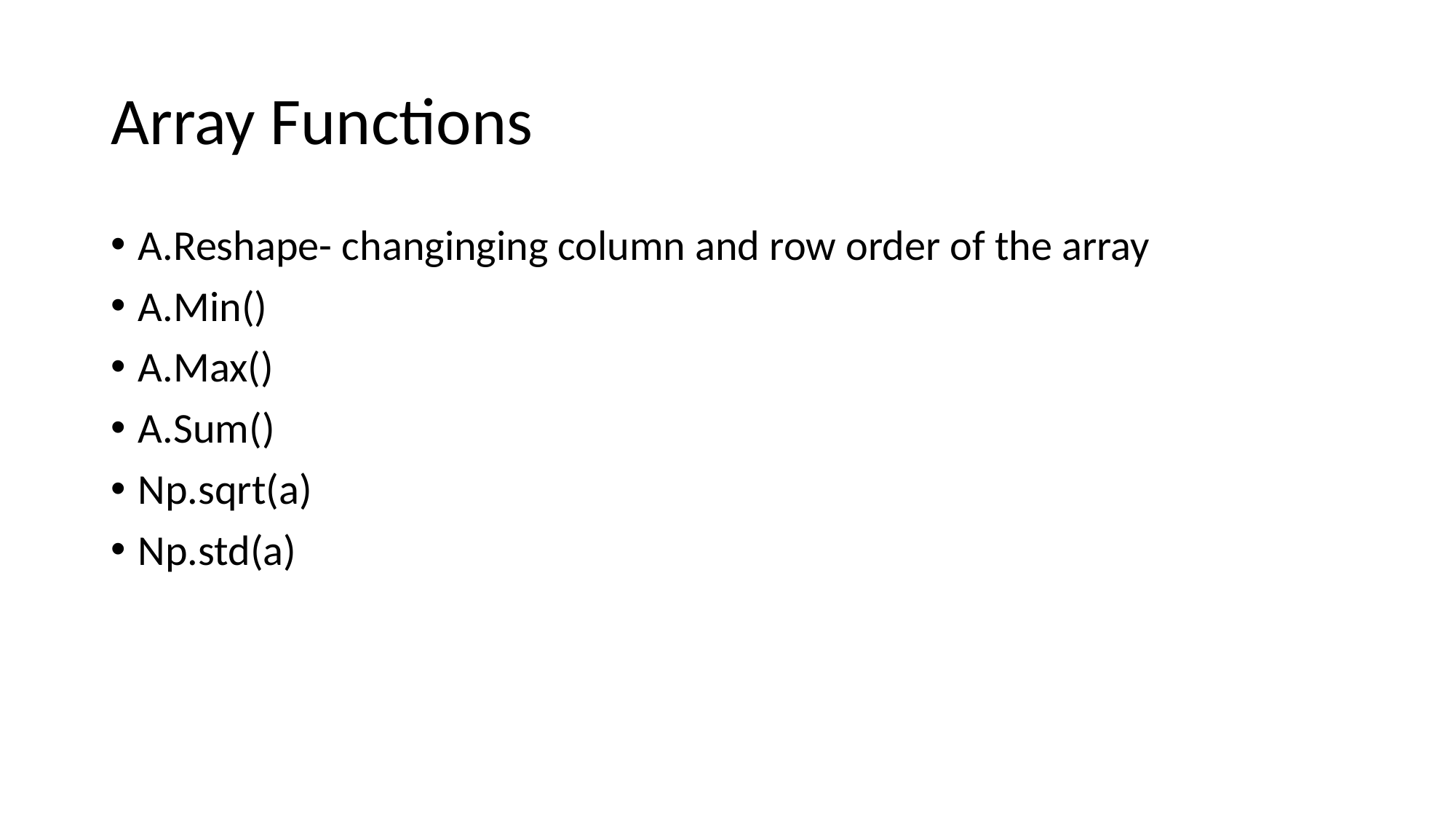

# Array Functions
A.Reshape- changinging column and row order of the array
A.Min()
A.Max()
A.Sum()
Np.sqrt(a)
Np.std(a)